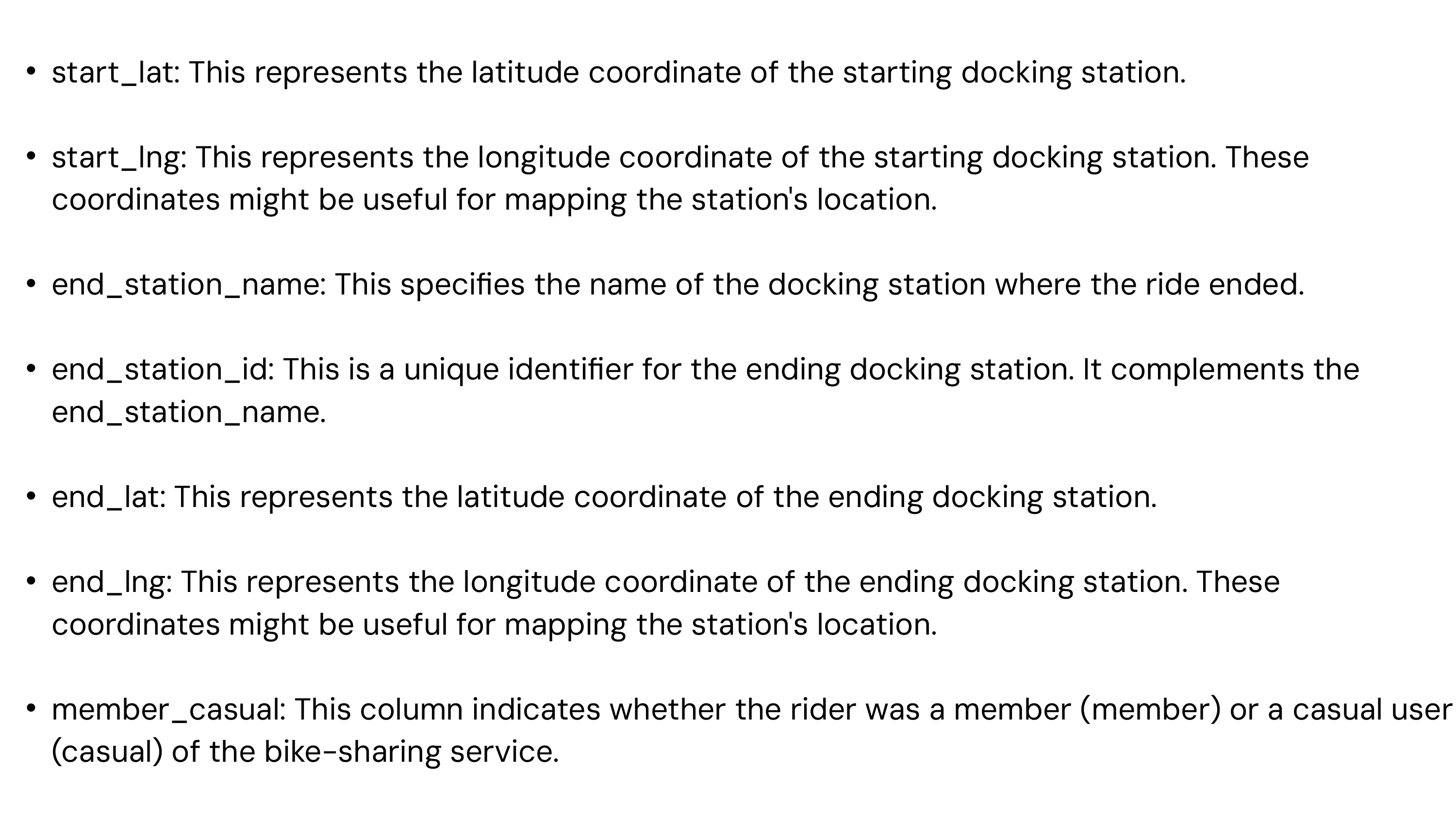

start_lat: This represents the latitude coordinate of the starting docking station.

start_lng: This represents the longitude coordinate of the starting docking station. These coordinates might be useful for mapping the station's location.

end_station_name: This specifies the name of the docking station where the ride ended.

end_station_id: This is a unique identifier for the ending docking station. It complements the end_station_name.

end_lat: This represents the latitude coordinate of the ending docking station.

end_lng: This represents the longitude coordinate of the ending docking station. These coordinates might be useful for mapping the station's location.

member_casual: This column indicates whether the rider was a member (member) or a casual user (casual) of the bike-sharing service.